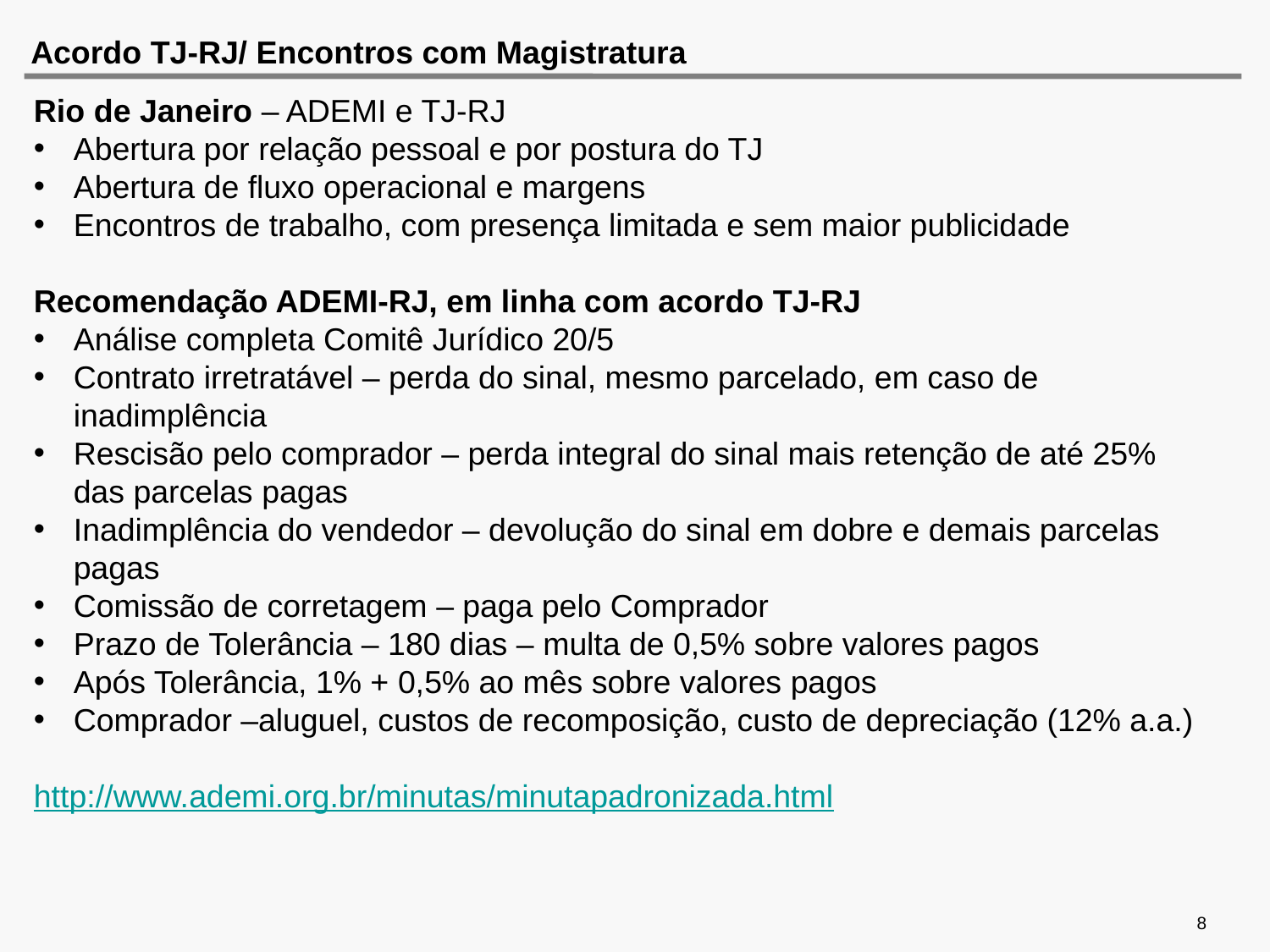

# Acordo TJ-RJ/ Encontros com Magistratura

Rio de Janeiro – ADEMI e TJ-RJ
Abertura por relação pessoal e por postura do TJ
Abertura de fluxo operacional e margens
Encontros de trabalho, com presença limitada e sem maior publicidade

Recomendação ADEMI-RJ, em linha com acordo TJ-RJ
Análise completa Comitê Jurídico 20/5
Contrato irretratável – perda do sinal, mesmo parcelado, em caso de inadimplência
Rescisão pelo comprador – perda integral do sinal mais retenção de até 25% das parcelas pagas
Inadimplência do vendedor – devolução do sinal em dobre e demais parcelas pagas
Comissão de corretagem – paga pelo Comprador
Prazo de Tolerância – 180 dias – multa de 0,5% sobre valores pagos
Após Tolerância, 1% + 0,5% ao mês sobre valores pagos
Comprador –aluguel, custos de recomposição, custo de depreciação (12% a.a.)

http://www.ademi.org.br/minutas/minutapadronizada.html

8